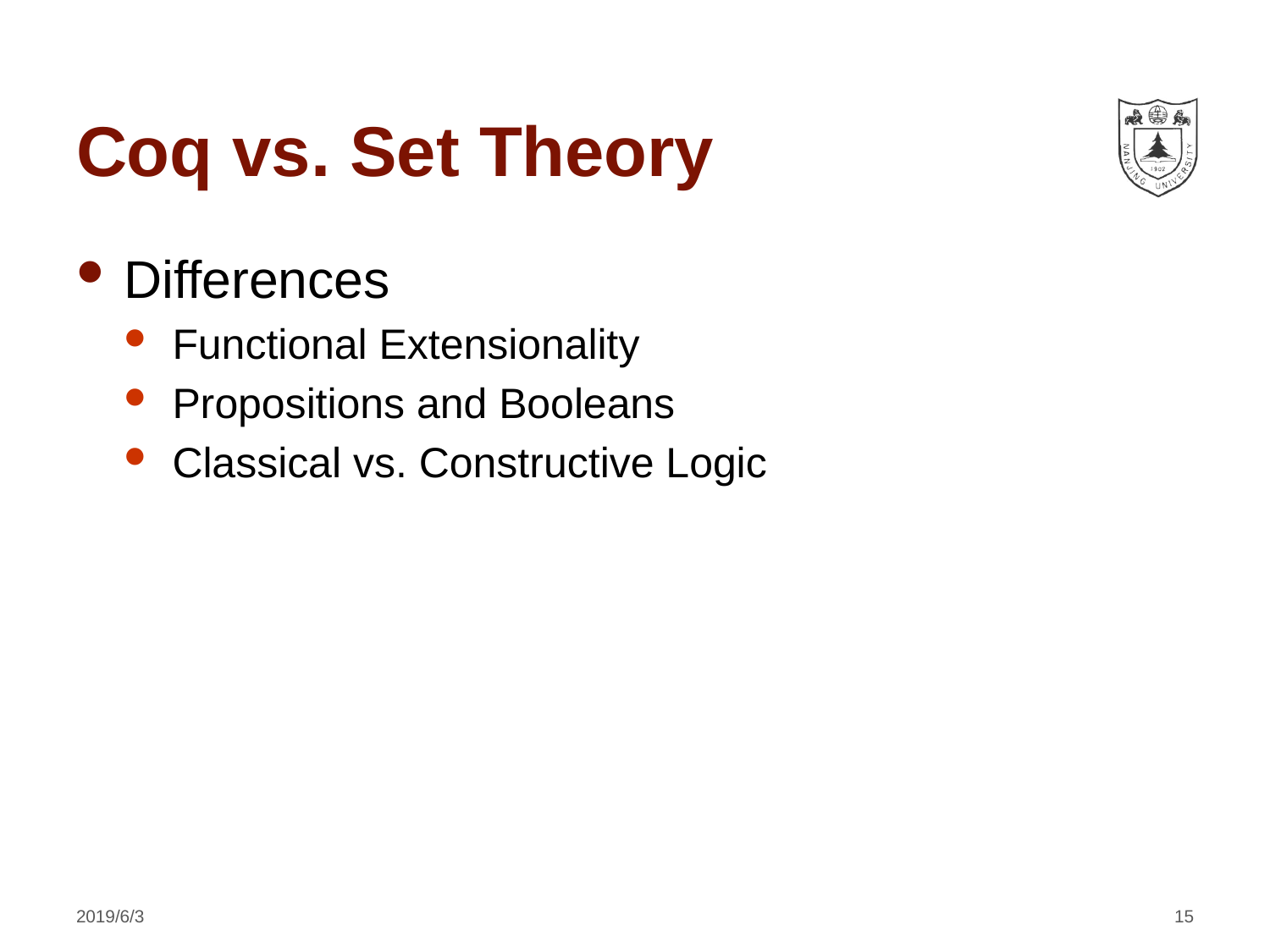

# Coq vs. Set Theory
Differences
Functional Extensionality
Propositions and Booleans
Classical vs. Constructive Logic
2019/6/3

15